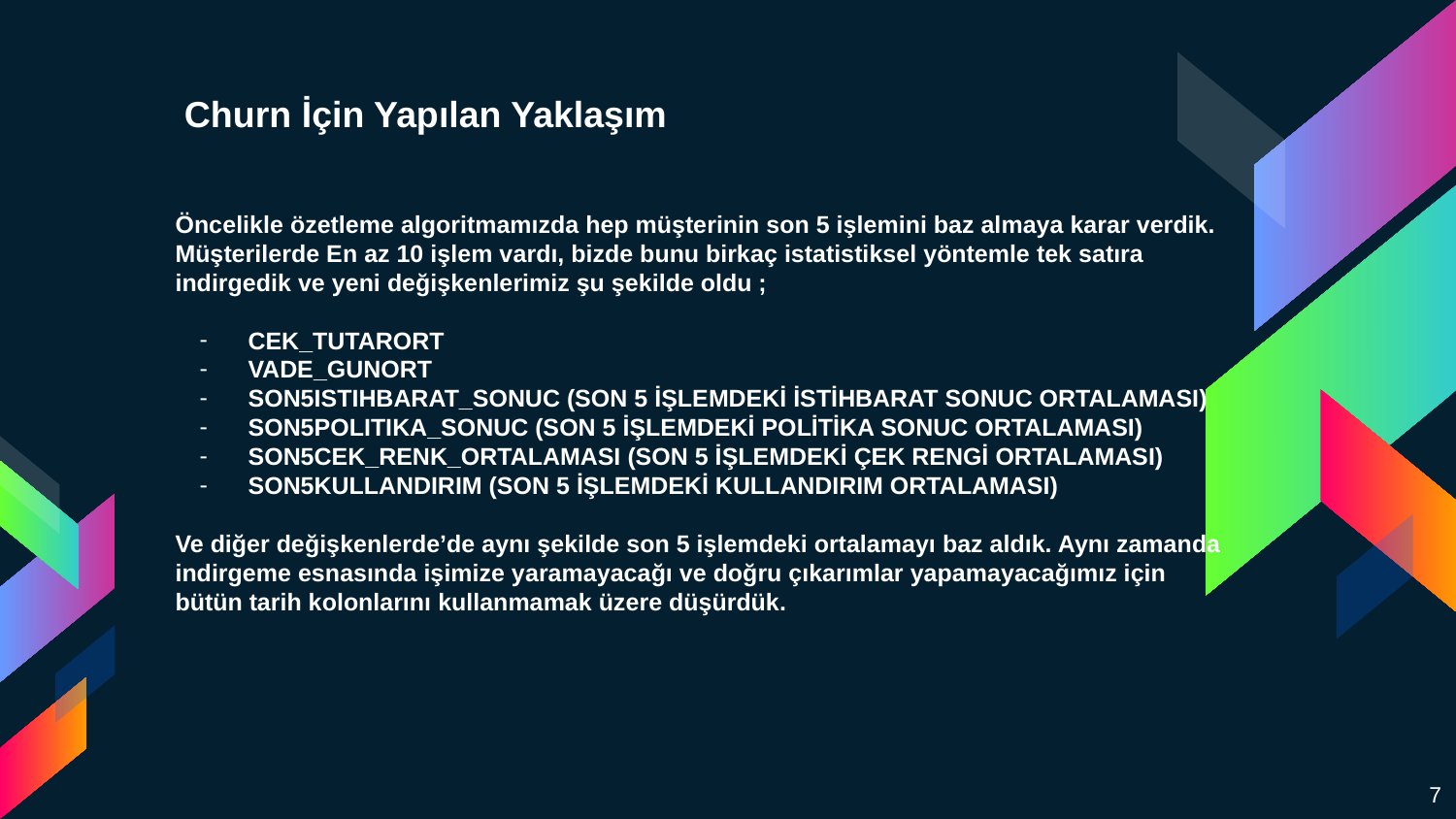

# Churn İçin Yapılan Yaklaşım
Öncelikle özetleme algoritmamızda hep müşterinin son 5 işlemini baz almaya karar verdik. Müşterilerde En az 10 işlem vardı, bizde bunu birkaç istatistiksel yöntemle tek satıra indirgedik ve yeni değişkenlerimiz şu şekilde oldu ;

CEK_TUTARORT
VADE_GUNORT
SON5ISTIHBARAT_SONUC (SON 5 İŞLEMDEKİ İSTİHBARAT SONUC ORTALAMASI)
SON5POLITIKA_SONUC (SON 5 İŞLEMDEKİ POLİTİKA SONUC ORTALAMASI)
SON5CEK_RENK_ORTALAMASI (SON 5 İŞLEMDEKİ ÇEK RENGİ ORTALAMASI)
SON5KULLANDIRIM (SON 5 İŞLEMDEKİ KULLANDIRIM ORTALAMASI)

Ve diğer değişkenlerde’de aynı şekilde son 5 işlemdeki ortalamayı baz aldık. Aynı zamanda indirgeme esnasında işimize yaramayacağı ve doğru çıkarımlar yapamayacağımız için bütün tarih kolonlarını kullanmamak üzere düşürdük.

7